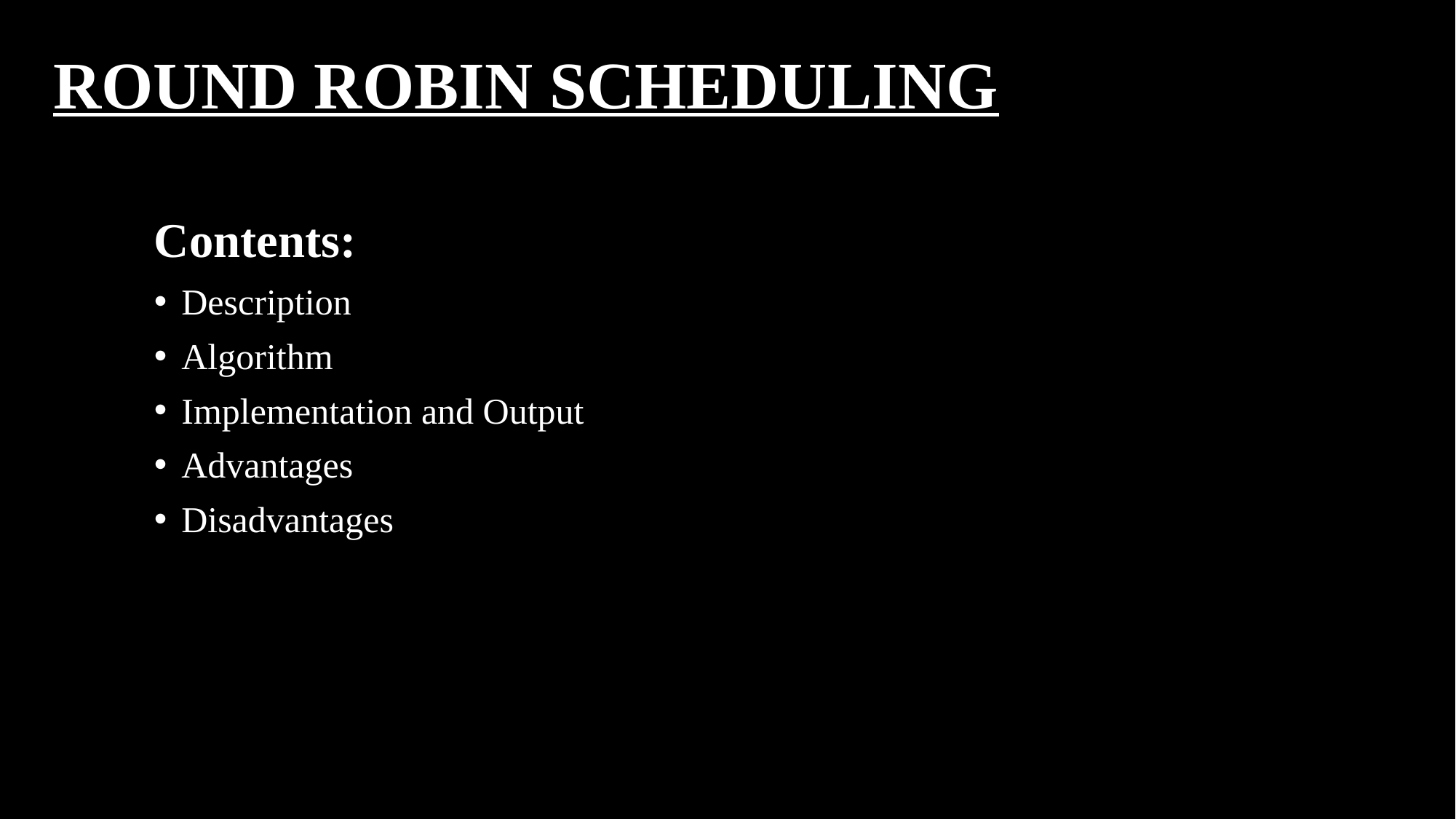

# ROUND ROBIN SCHEDULING
Contents:
Description
Algorithm
Implementation and Output
Advantages
Disadvantages